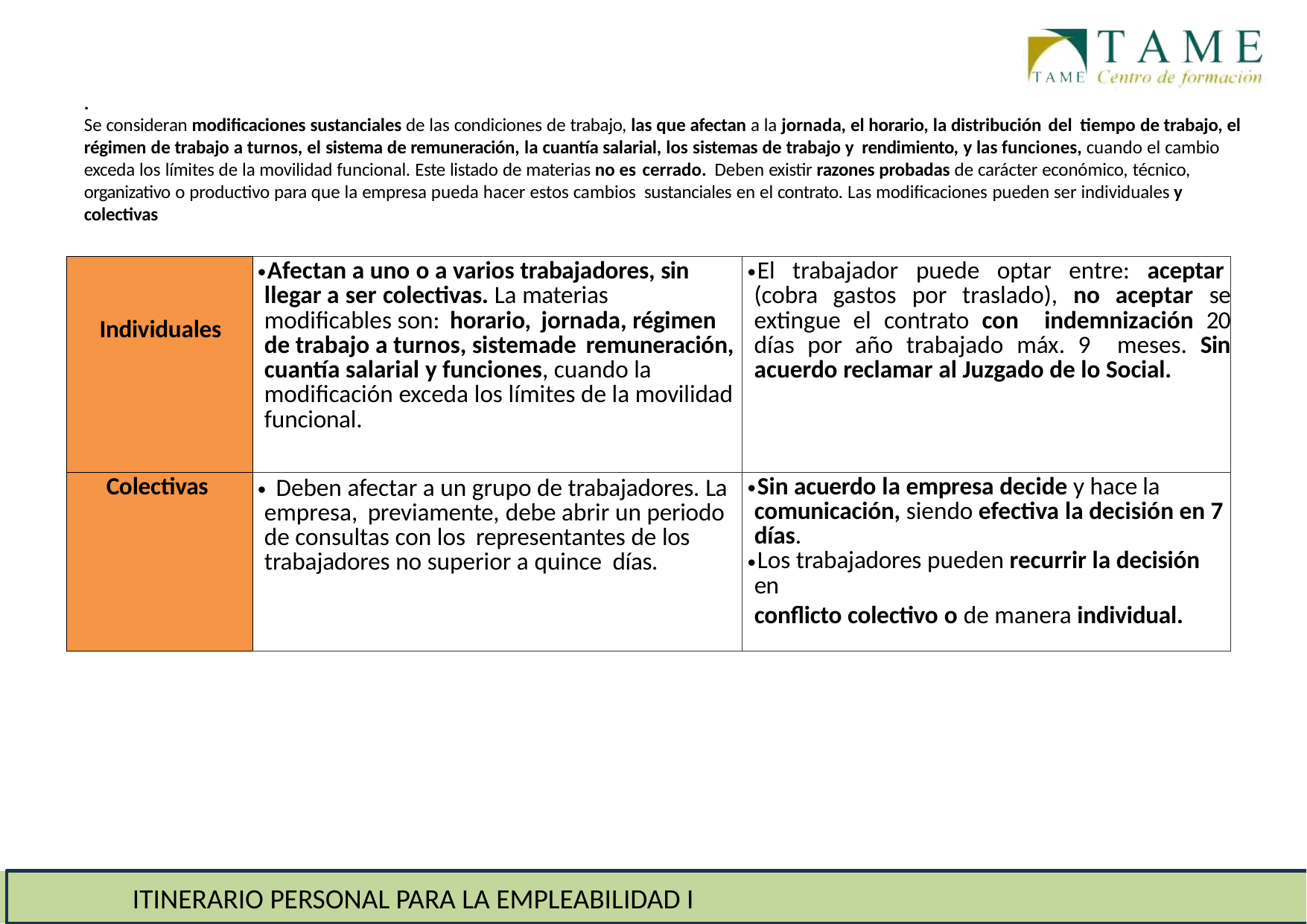

# Modificación del contrato de trabajo
.
Se consideran modificaciones sustanciales de las condiciones de trabajo, las que afectan a la jornada, el horario, la distribución del tiempo de trabajo, el régimen de trabajo a turnos, el sistema de remuneración, la cuantía salarial, los sistemas de trabajo y rendimiento, y las funciones, cuando el cambio exceda los límites de la movilidad funcional. Este listado de materias no es cerrado. Deben existir razones probadas de carácter económico, técnico, organizativo o productivo para que la empresa pueda hacer estos cambios sustanciales en el contrato. Las modificaciones pueden ser individuales y colectivas
| Individuales | Afectan a uno o a varios trabajadores, sin llegar a ser colectivas. La materias modificables son: horario, jornada, régimen de trabajo a turnos, sistemade remuneración, cuantía salarial y funciones, cuando la modificación exceda los límites de la movilidad funcional. | El trabajador puede optar entre: aceptar (cobra gastos por traslado), no aceptar se extingue el contrato con indemnización 20 días por año trabajado máx. 9 meses. Sin acuerdo reclamar al Juzgado de lo Social. |
| --- | --- | --- |
| Colectivas | Deben afectar a un grupo de trabajadores. La empresa, previamente, debe abrir un periodo de consultas con los representantes de los trabajadores no superior a quince días. | Sin acuerdo la empresa decide y hace la comunicación, siendo efectiva la decisión en 7 días. Los trabajadores pueden recurrir la decisión en conflicto colectivo o de manera individual. |